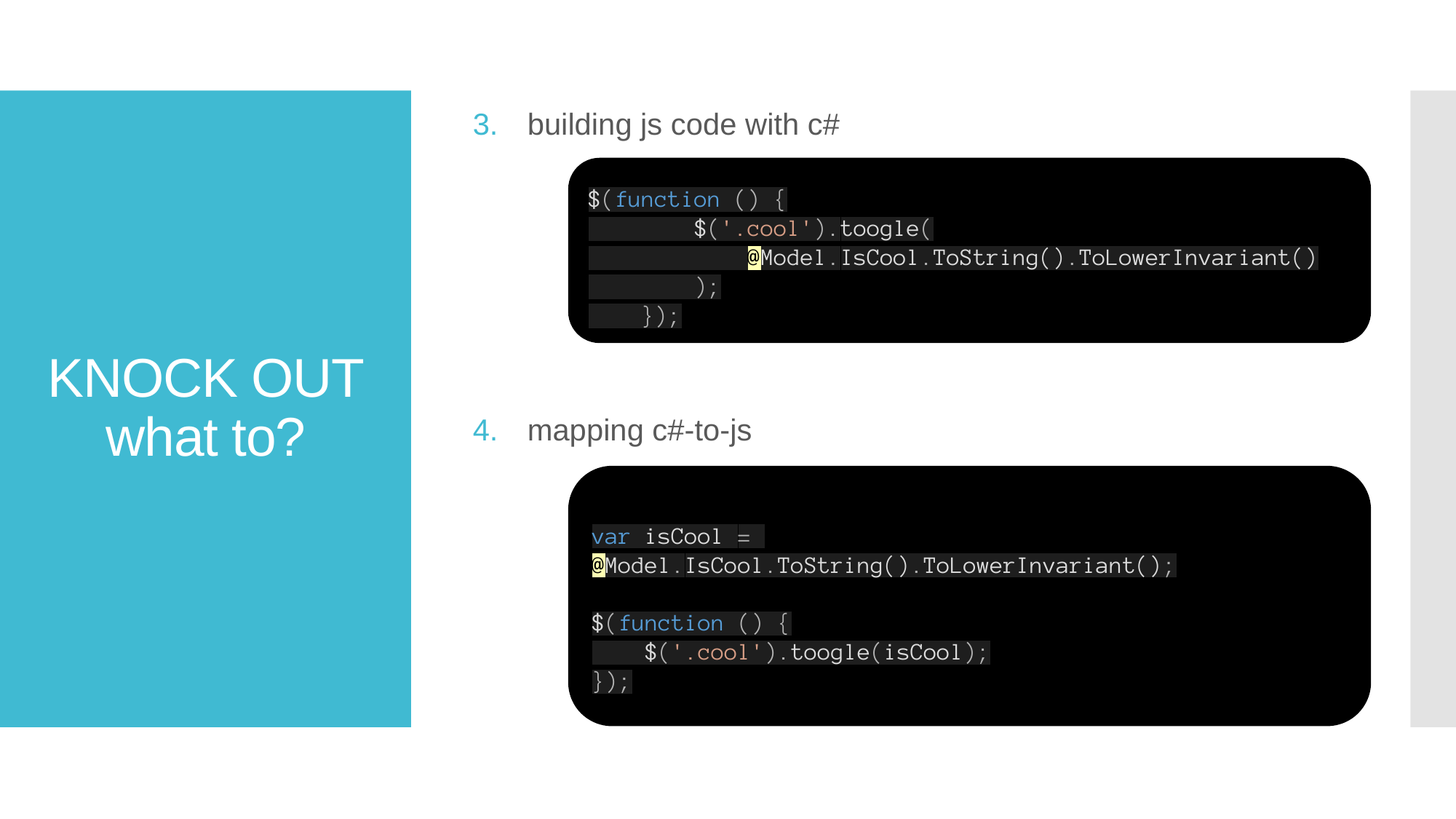

building js code with c#

mapping c#-to-js

# KNOCK OUT what to?

$(function () {
        $('.cool').toogle(
            @Model.IsCool.ToString().ToLowerInvariant()
        );
    });

var isCool = 		@Model.IsCool.ToString().ToLowerInvariant();

$(function () {
    $('.cool').toogle(isCool);
});